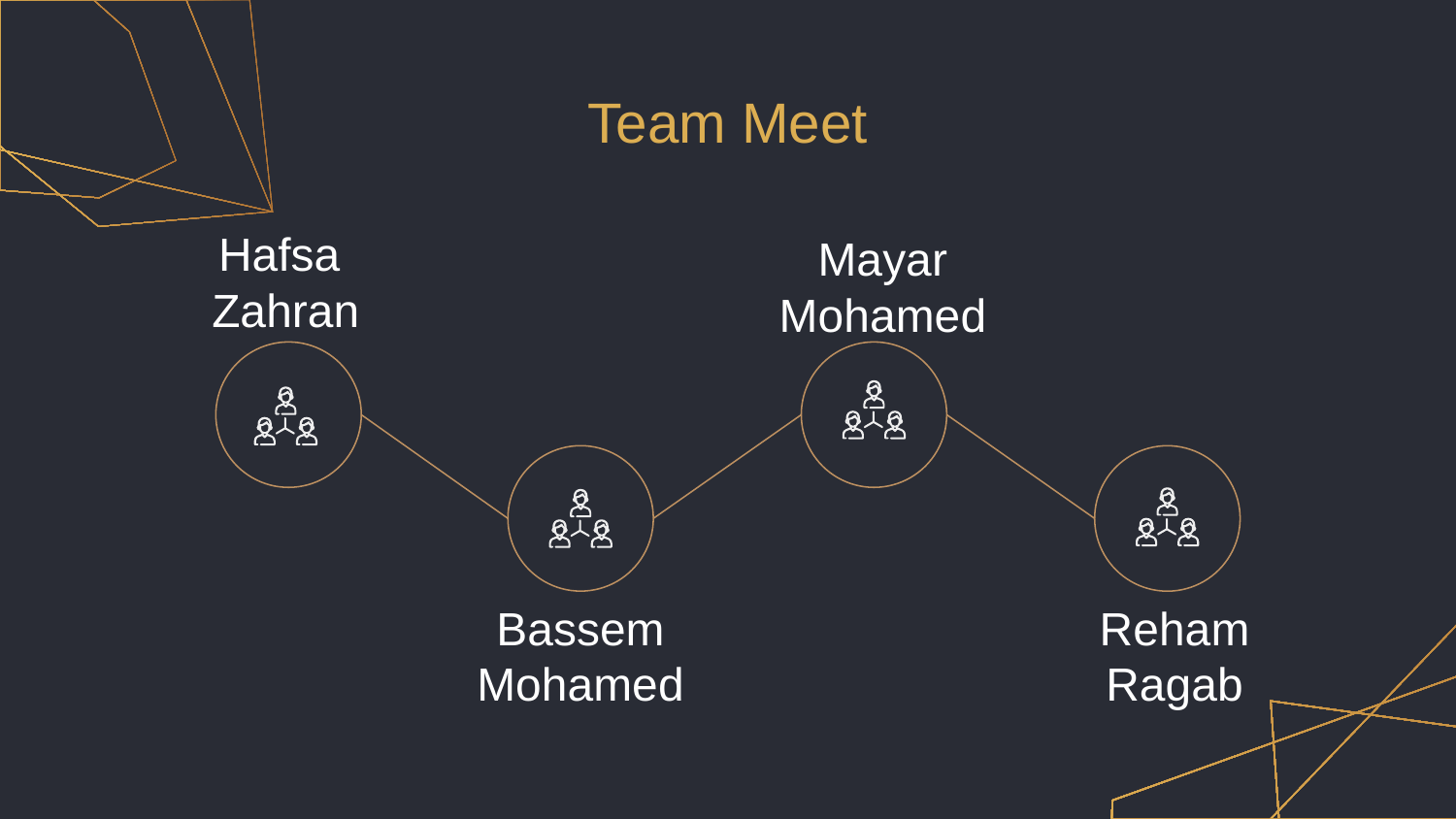

# Team Meet
Hafsa
Zahran
Mayar Mohamed

Bassem Mohamed
Reham Ragab